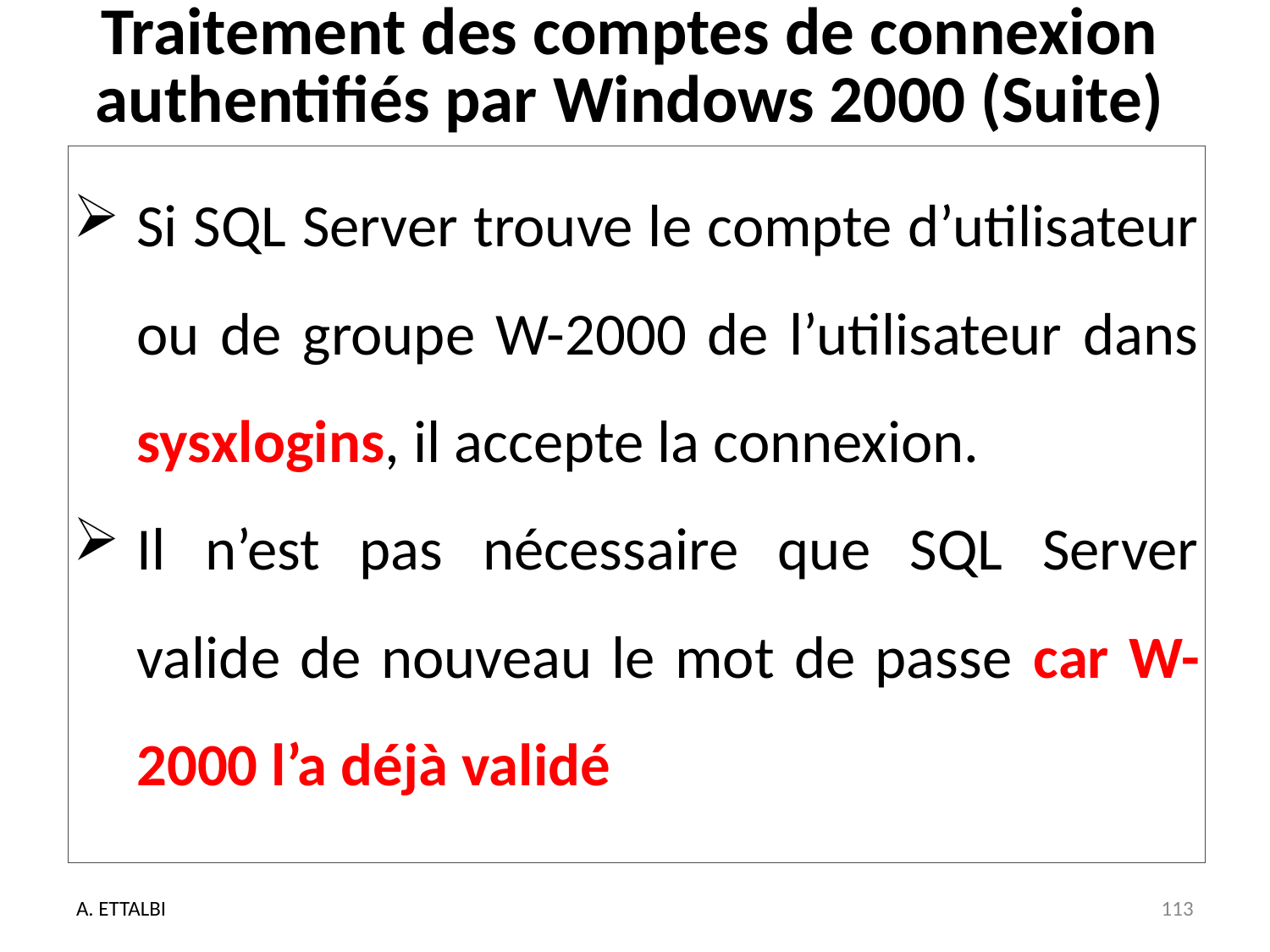

# Traitement des comptes de connexion authentifiés par Windows 2000 (Suite)
Si SQL Server trouve le compte d’utilisateur ou de groupe W-2000 de l’utilisateur dans sysxlogins, il accepte la connexion.
Il n’est pas nécessaire que SQL Server valide de nouveau le mot de passe car W-2000 l’a déjà validé
A. ETTALBI
113